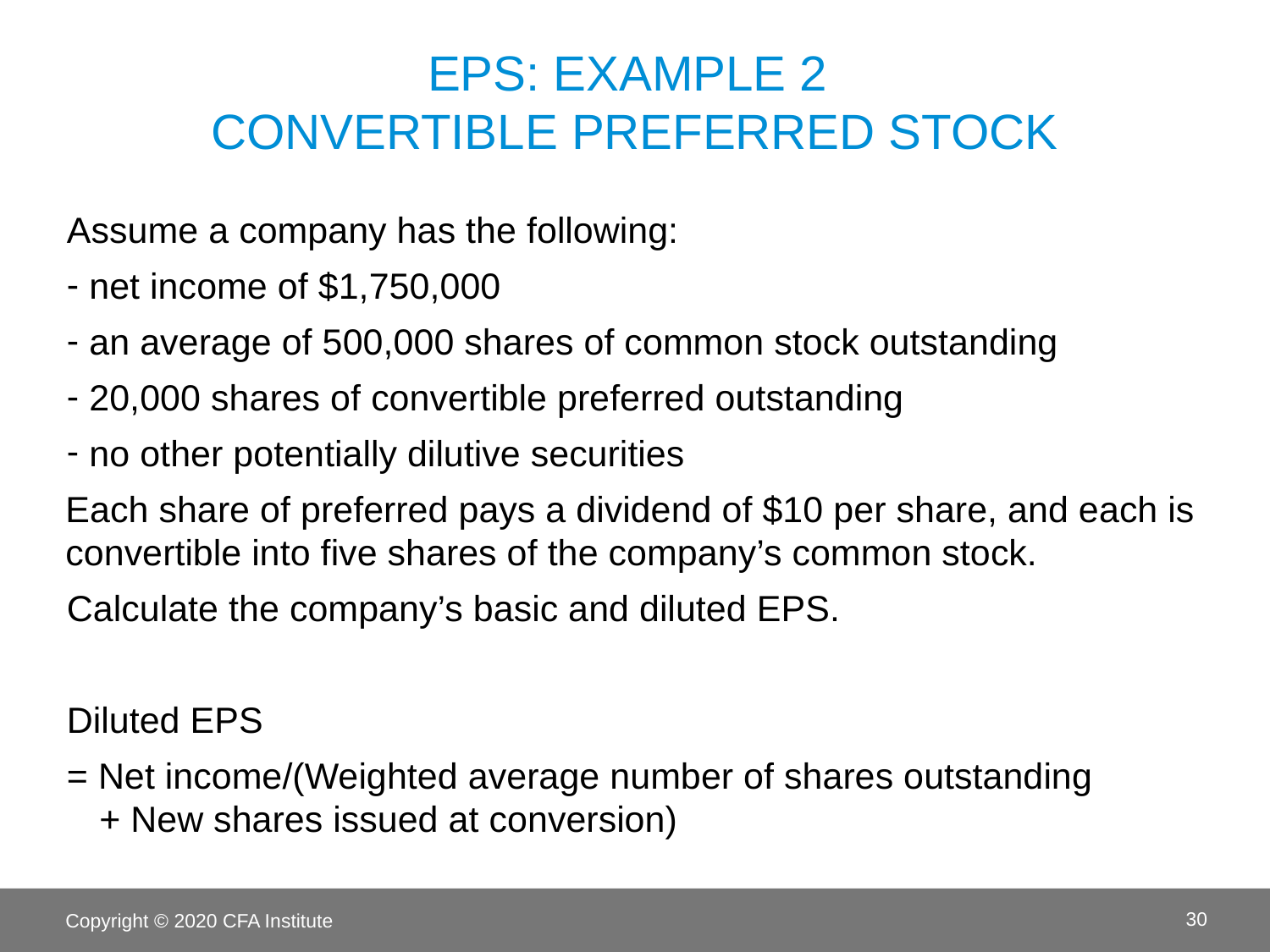

# EPS: Example 2 Convertible Preferred Stock
Assume a company has the following:
net income of $1,750,000
an average of 500,000 shares of common stock outstanding
20,000 shares of convertible preferred outstanding
no other potentially dilutive securities
Each share of preferred pays a dividend of $10 per share, and each is convertible into five shares of the company’s common stock.
Calculate the company’s basic and diluted EPS.

Diluted EPS
= Net income/(Weighted average number of shares outstanding
 + New shares issued at conversion)

Copyright © 2020 CFA Institute
30